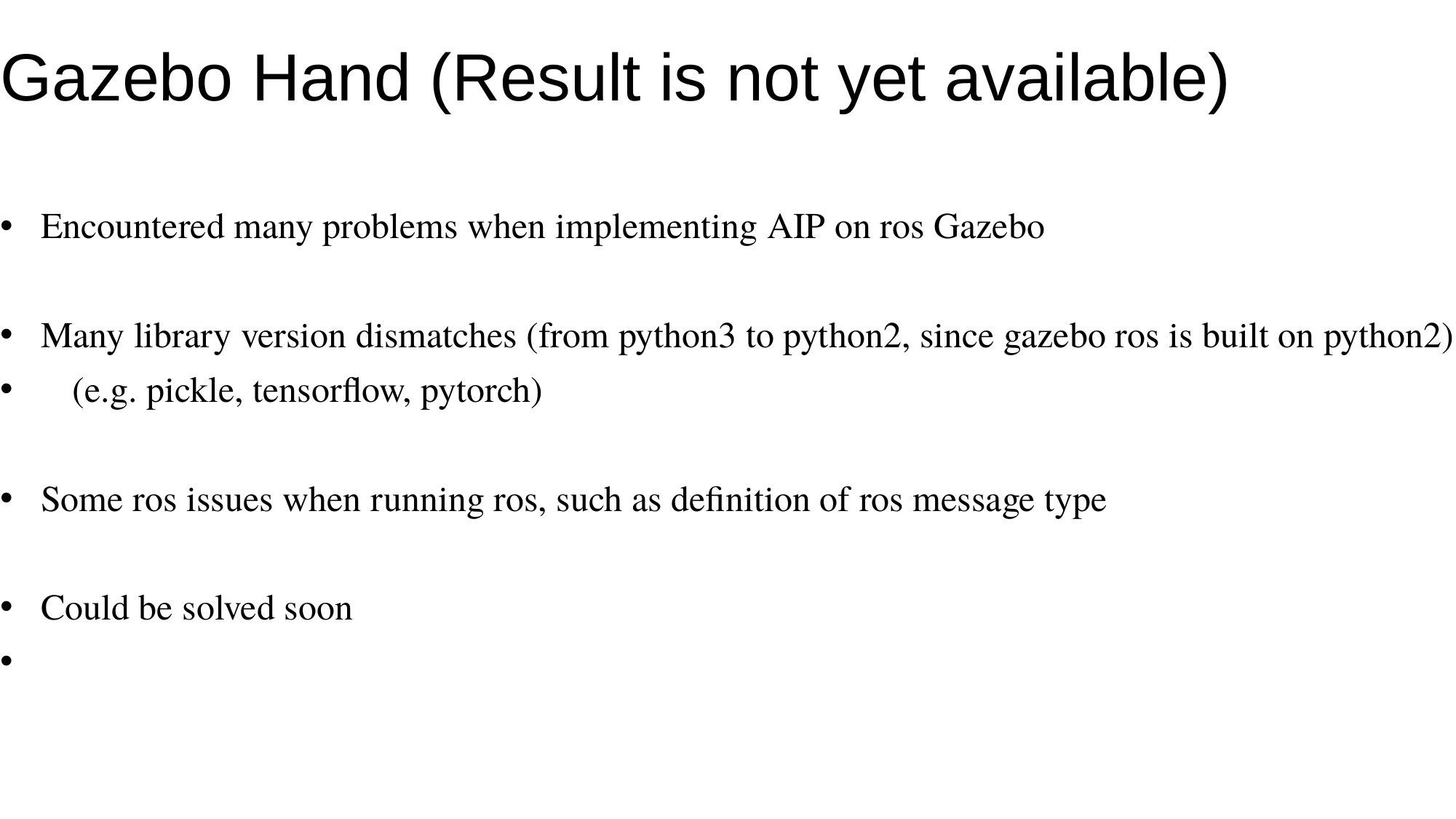

# Gazebo Hand (Result is not yet available)

Encountered many problems when implementing AIP on ros Gazebo

Many library version dismatches (from python3 to python2, since gazebo ros is built on python2)
     (e.g. pickle, tensorflow, pytorch)

Some ros issues when running ros, such as definition of ros message type

Could be solved soon